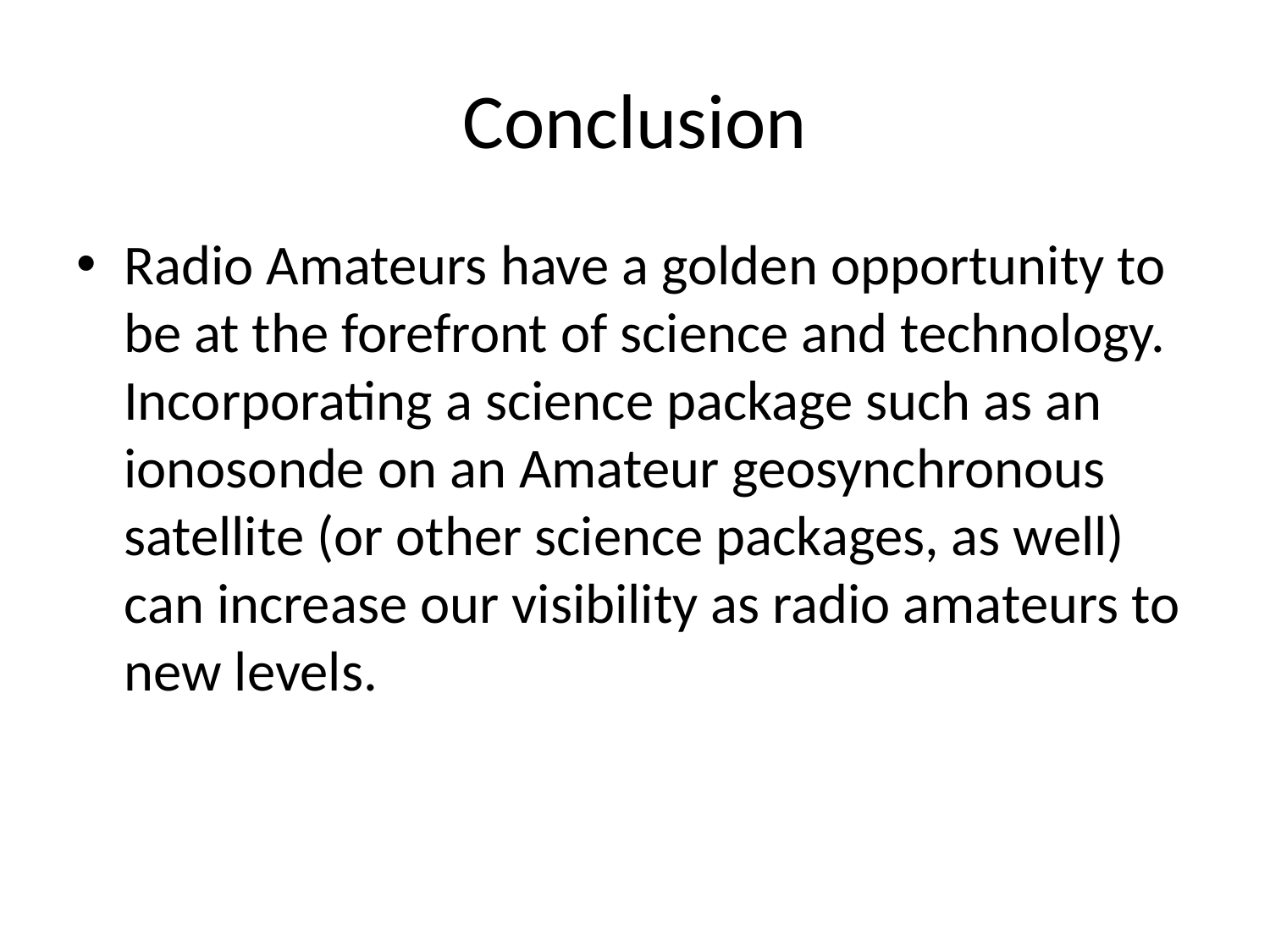

# Conclusion
Radio Amateurs have a golden opportunity to be at the forefront of science and technology.  Incorporating a science package such as an ionosonde on an Amateur geosynchronous satellite (or other science packages, as well) can increase our visibility as radio amateurs to new levels.